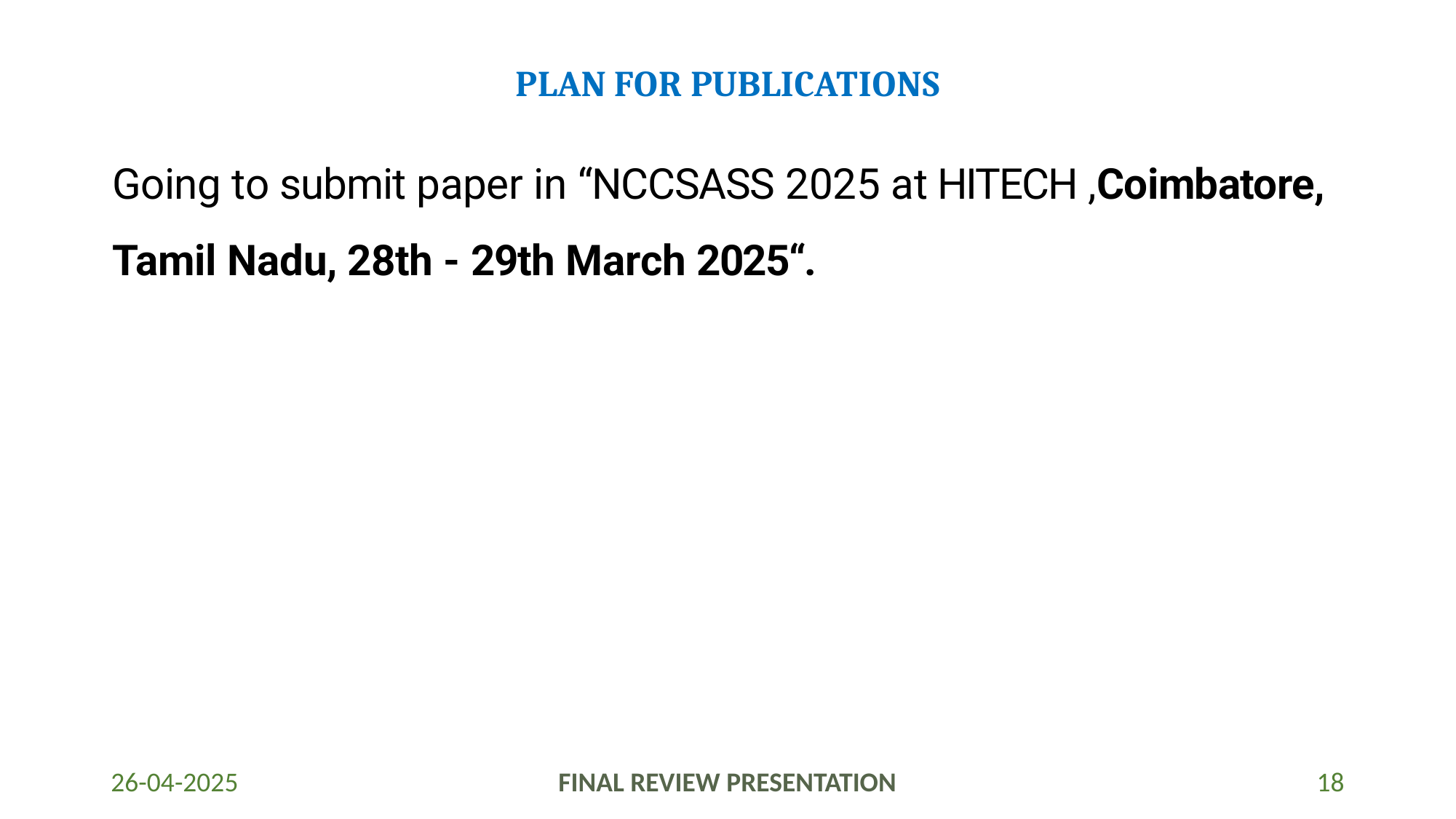

# PLAN FOR PUBLICATIONS
Going to submit paper in “NCCSASS 2025 at HITECH ,Coimbatore, Tamil Nadu, 28th - 29th March 2025“.

26-04-2025
FINAL REVIEW PRESENTATION
18